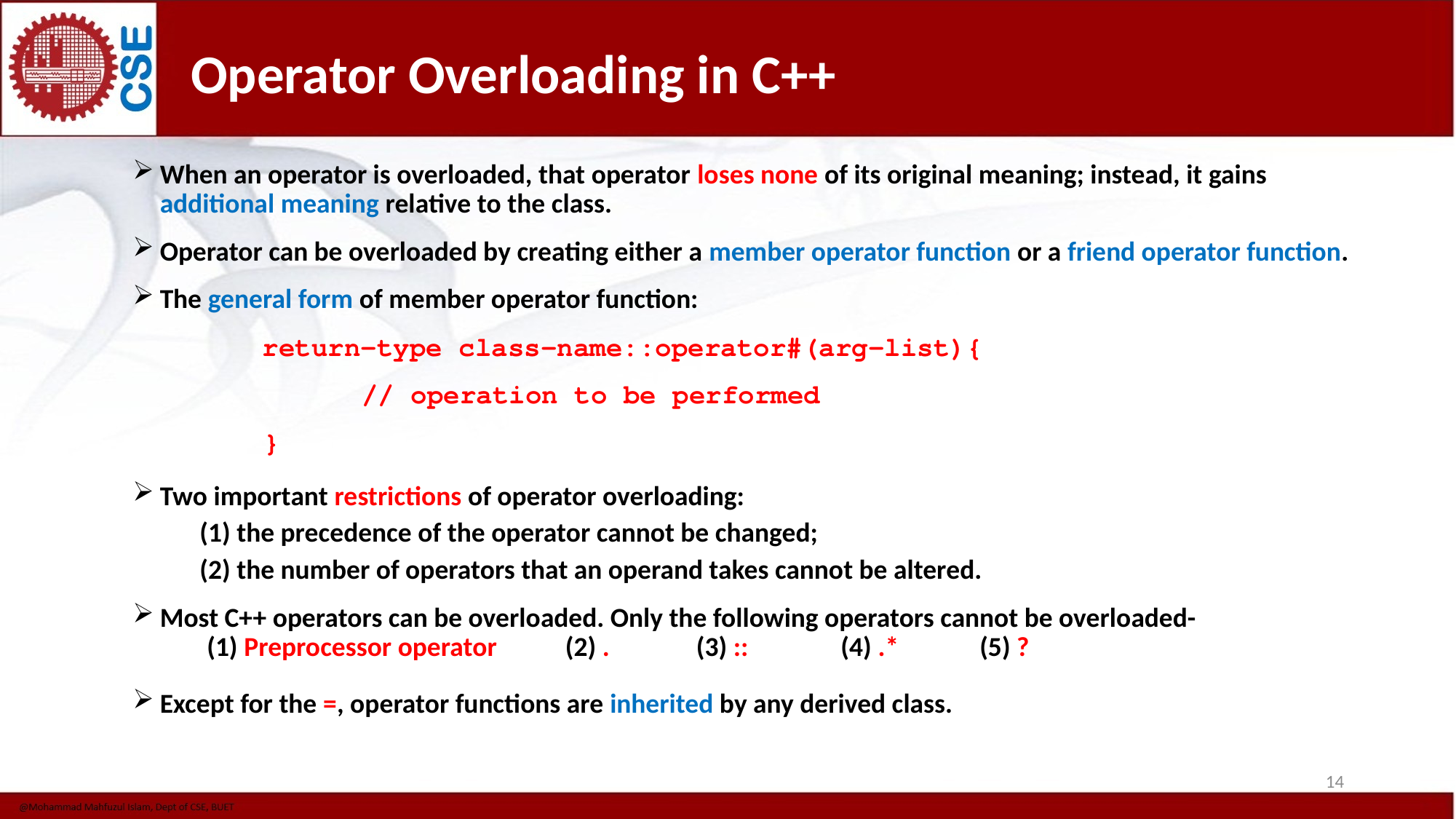

# Operator Overloading in C++
When an operator is overloaded, that operator loses none of its original meaning; instead, it gains additional meaning relative to the class.
Operator can be overloaded by creating either a member operator function or a friend operator function.
The general form of member operator function:
                     return-type class-name::operator#(arg-list){
              // operation to be performed
        }
Two important restrictions of operator overloading:
  (1) the precedence of the operator cannot be changed;
  (2) the number of operators that an operand takes cannot be altered.
Most C++ operators can be overloaded. Only the following operators cannot be overloaded-
            (1) Preprocessor operator           (2) .              (3) ::               (4) .*             (5) ?
Except for the =, operator functions are inherited by any derived class.

14